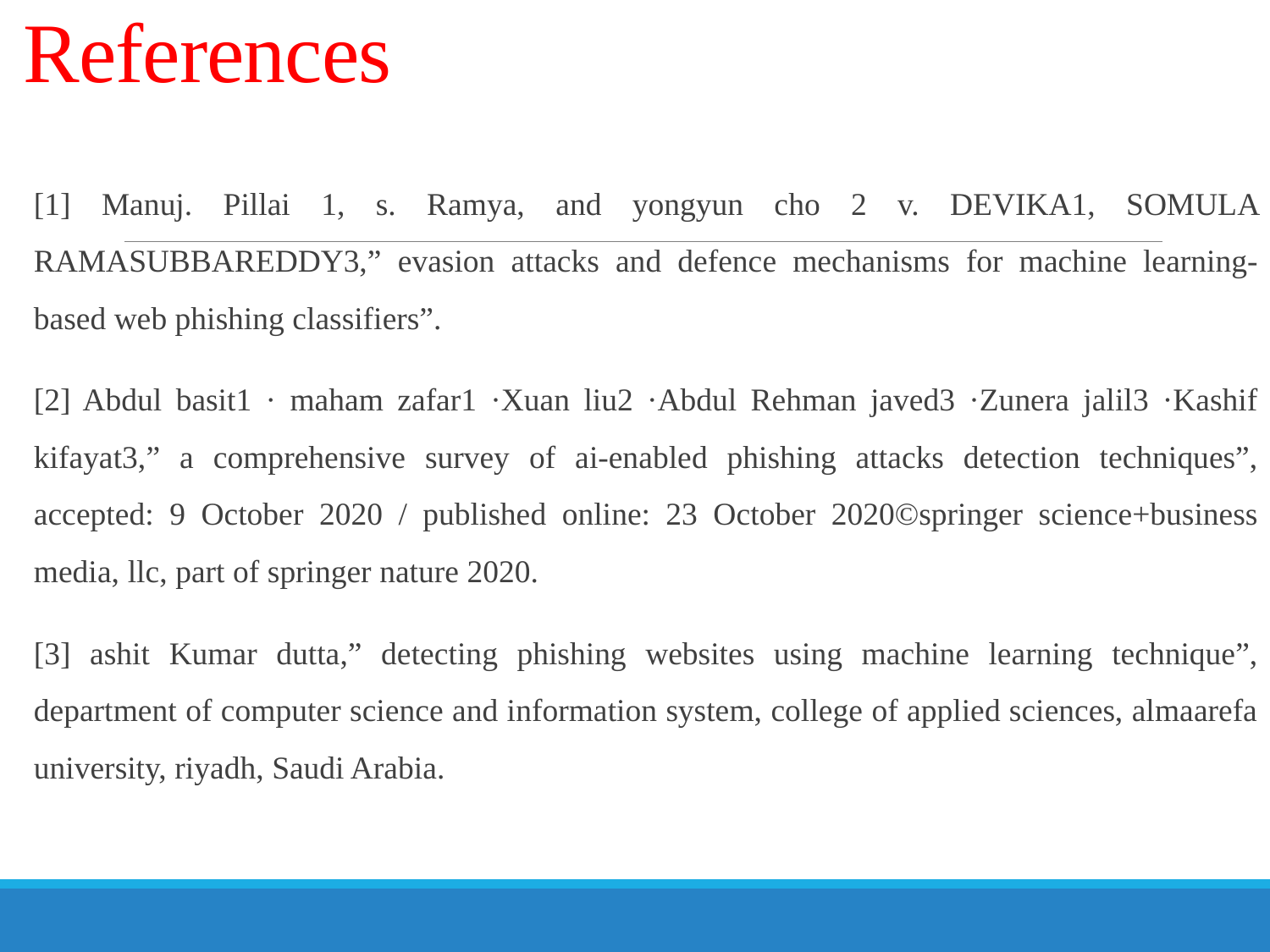

# References
15

[1] Manuj. Pillai 1, s. Ramya, and yongyun cho 2 v. DEVIKA1, SOMULA RAMASUBBAREDDY3,” evasion attacks and defence mechanisms for machine learning-based web phishing classifiers”.
[2] Abdul basit1 · maham zafar1 ·Xuan liu2 ·Abdul Rehman javed3 ·Zunera jalil3 ·Kashif kifayat3,” a comprehensive survey of ai-enabled phishing attacks detection techniques”, accepted: 9 October 2020 / published online: 23 October 2020©springer science+business media, llc, part of springer nature 2020.
[3] ashit Kumar dutta,” detecting phishing websites using machine learning technique”, department of computer science and information system, college of applied sciences, almaarefa university, riyadh, Saudi Arabia.